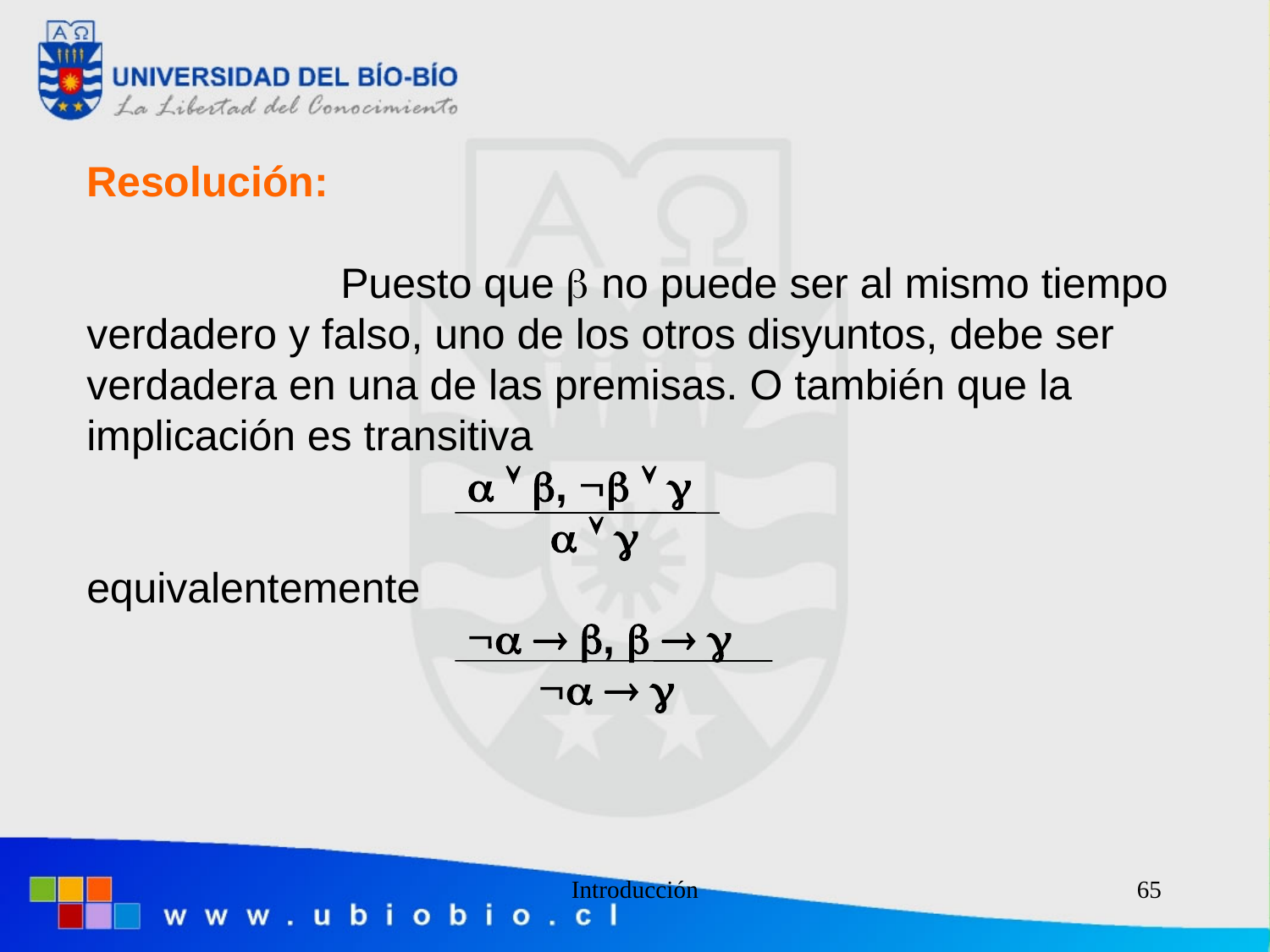

Resolución:

		Puesto que β no puede ser al mismo tiempo
verdadero y falso, uno de los otros disyuntos, debe ser verdadera en una de las premisas. O también que la implicación es transitiva
			α ∨ β, ¬β ∨ γ
			       α ∨ γ
equivalentemente
			¬α → β, β → γ
			      ¬α → γ

Introducción
65